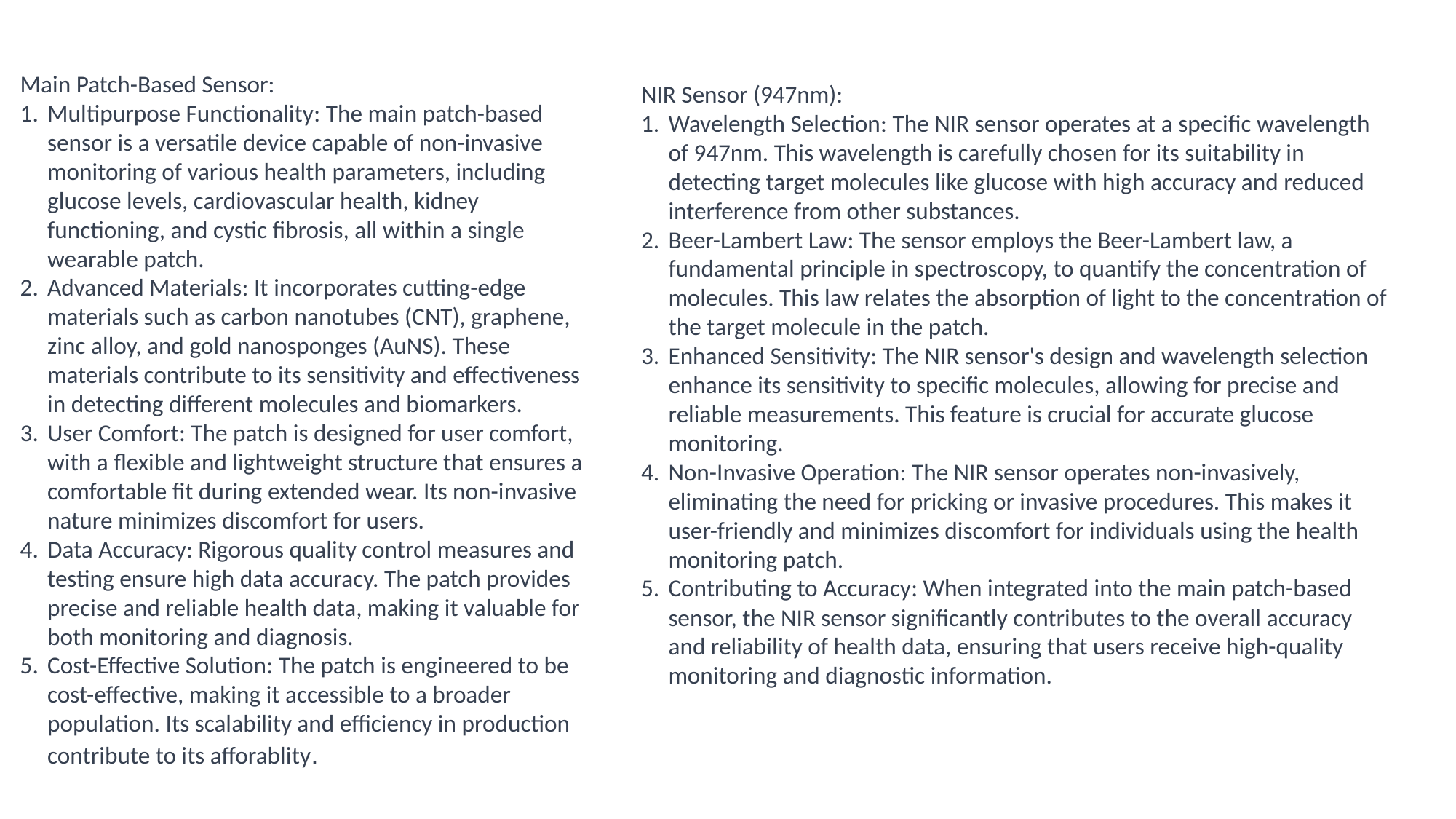

Main Patch-Based Sensor:
Multipurpose Functionality: The main patch-based sensor is a versatile device capable of non-invasive monitoring of various health parameters, including glucose levels, cardiovascular health, kidney functioning, and cystic fibrosis, all within a single wearable patch.
Advanced Materials: It incorporates cutting-edge materials such as carbon nanotubes (CNT), graphene, zinc alloy, and gold nanosponges (AuNS). These materials contribute to its sensitivity and effectiveness in detecting different molecules and biomarkers.
User Comfort: The patch is designed for user comfort, with a flexible and lightweight structure that ensures a comfortable fit during extended wear. Its non-invasive nature minimizes discomfort for users.
Data Accuracy: Rigorous quality control measures and testing ensure high data accuracy. The patch provides precise and reliable health data, making it valuable for both monitoring and diagnosis.
Cost-Effective Solution: The patch is engineered to be cost-effective, making it accessible to a broader population. Its scalability and efficiency in production contribute to its afforablity.
NIR Sensor (947nm):
Wavelength Selection: The NIR sensor operates at a specific wavelength of 947nm. This wavelength is carefully chosen for its suitability in detecting target molecules like glucose with high accuracy and reduced interference from other substances.
Beer-Lambert Law: The sensor employs the Beer-Lambert law, a fundamental principle in spectroscopy, to quantify the concentration of molecules. This law relates the absorption of light to the concentration of the target molecule in the patch.
Enhanced Sensitivity: The NIR sensor's design and wavelength selection enhance its sensitivity to specific molecules, allowing for precise and reliable measurements. This feature is crucial for accurate glucose monitoring.
Non-Invasive Operation: The NIR sensor operates non-invasively, eliminating the need for pricking or invasive procedures. This makes it user-friendly and minimizes discomfort for individuals using the health monitoring patch.
Contributing to Accuracy: When integrated into the main patch-based sensor, the NIR sensor significantly contributes to the overall accuracy and reliability of health data, ensuring that users receive high-quality monitoring and diagnostic information.